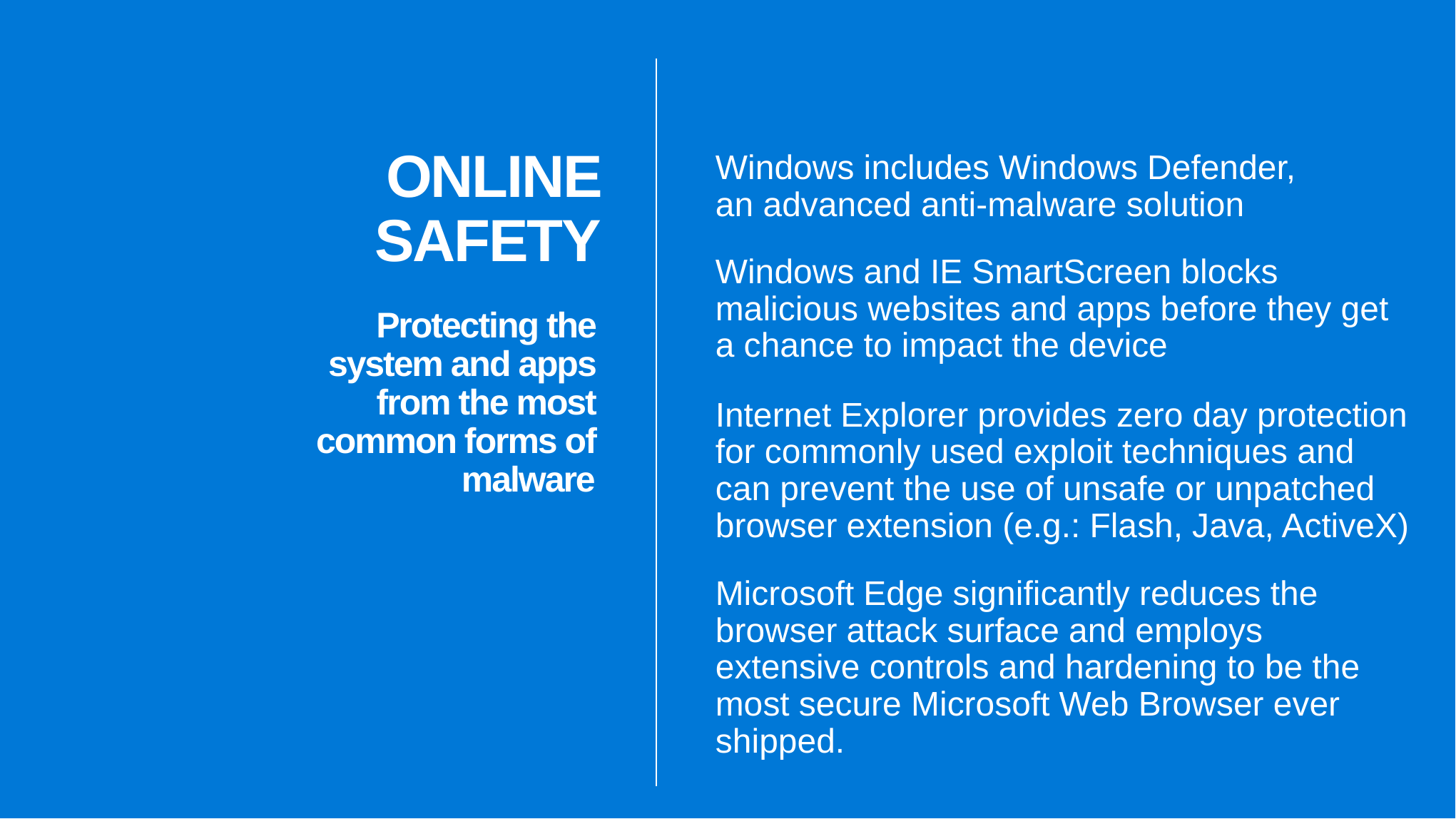

ONLINE SAFETY
Windows includes Windows Defender, an advanced anti-malware solution
Windows and IE SmartScreen blocks malicious websites and apps before they get a chance to impact the device
Protecting the system and apps from the most common forms of malware
Internet Explorer provides zero day protection for commonly used exploit techniques and can prevent the use of unsafe or unpatched browser extension (e.g.: Flash, Java, ActiveX)
Microsoft Edge significantly reduces the browser attack surface and employs extensive controls and hardening to be the most secure Microsoft Web Browser ever shipped.